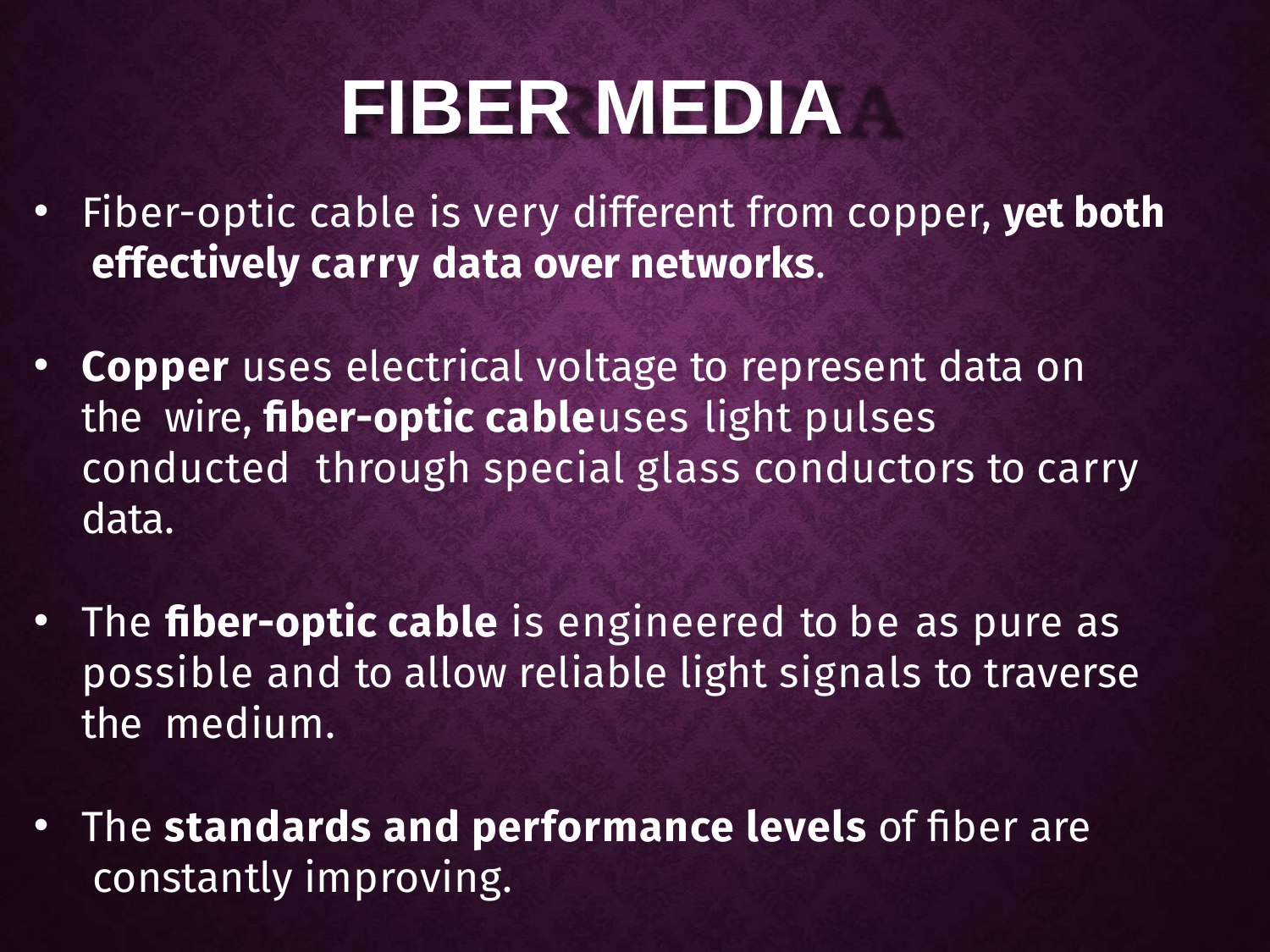

# FIBER MEDIA
Fiber-optic cable is very different from copper, yet both  effectively carry data over networks.

Copper uses electrical voltage to represent data on the  wire, fiber-optic cable	uses light pulses conducted  through special glass conductors to carry data.

The fiber-optic cable is engineered to be as pure as  possible and to allow reliable light signals to traverse the  medium.

The standards and performance levels of fiber are  constantly improving.